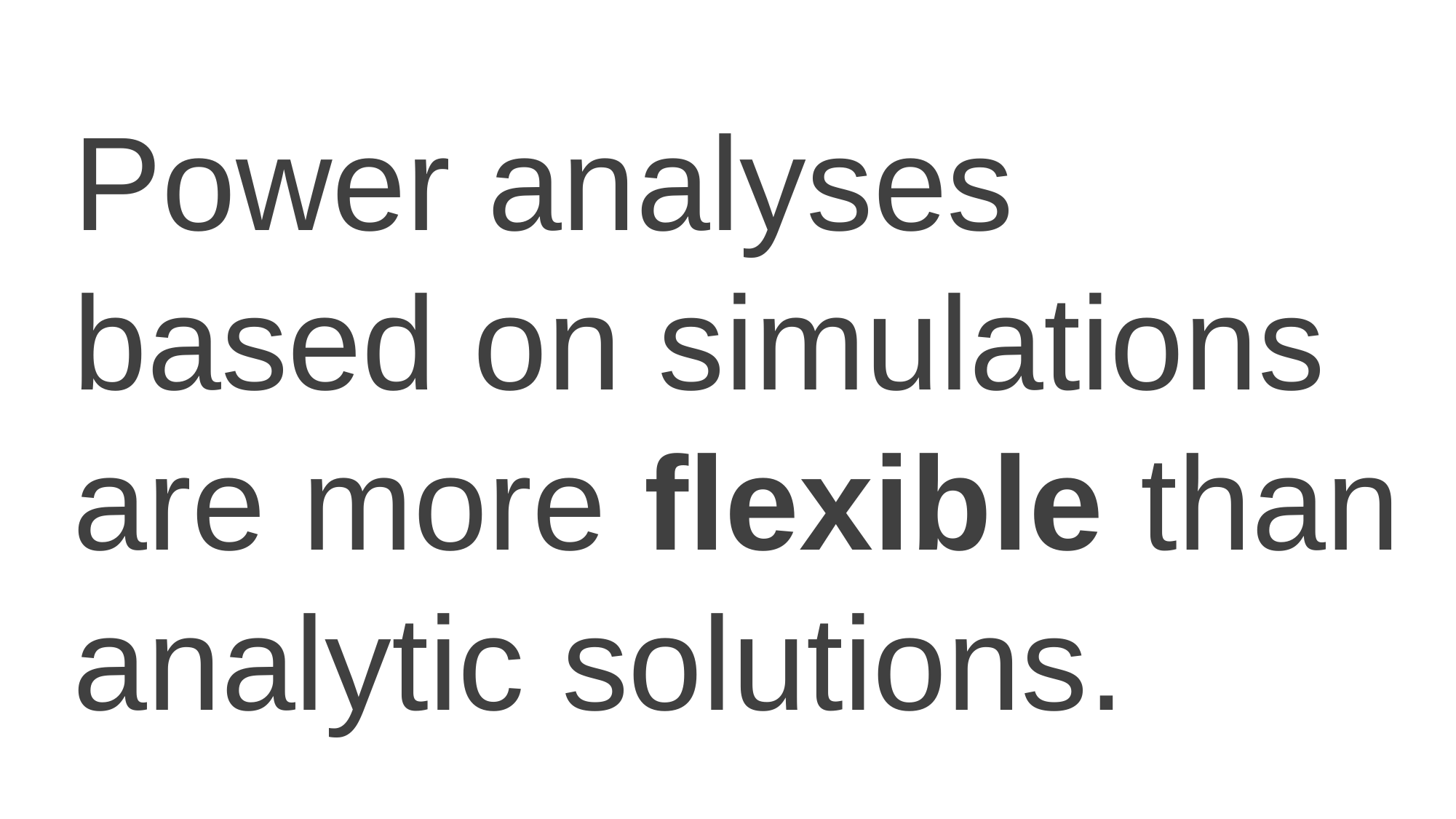

Power analyses based on simulations are more flexible than analytic solutions.